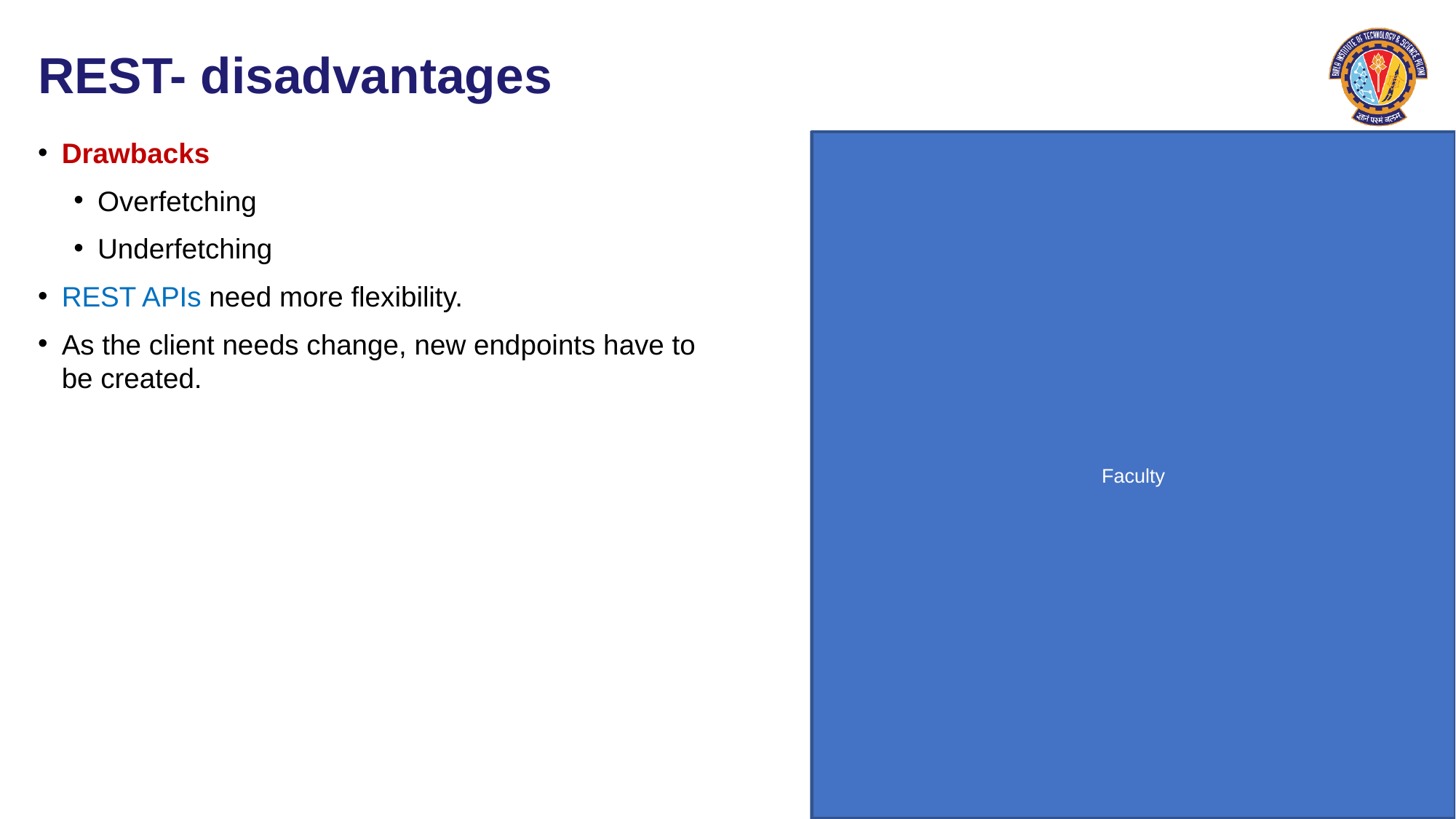

# REST- disadvantages
Drawbacks
Overfetching
Underfetching
REST APIs need more flexibility.
As the client needs change, new endpoints have to be created.